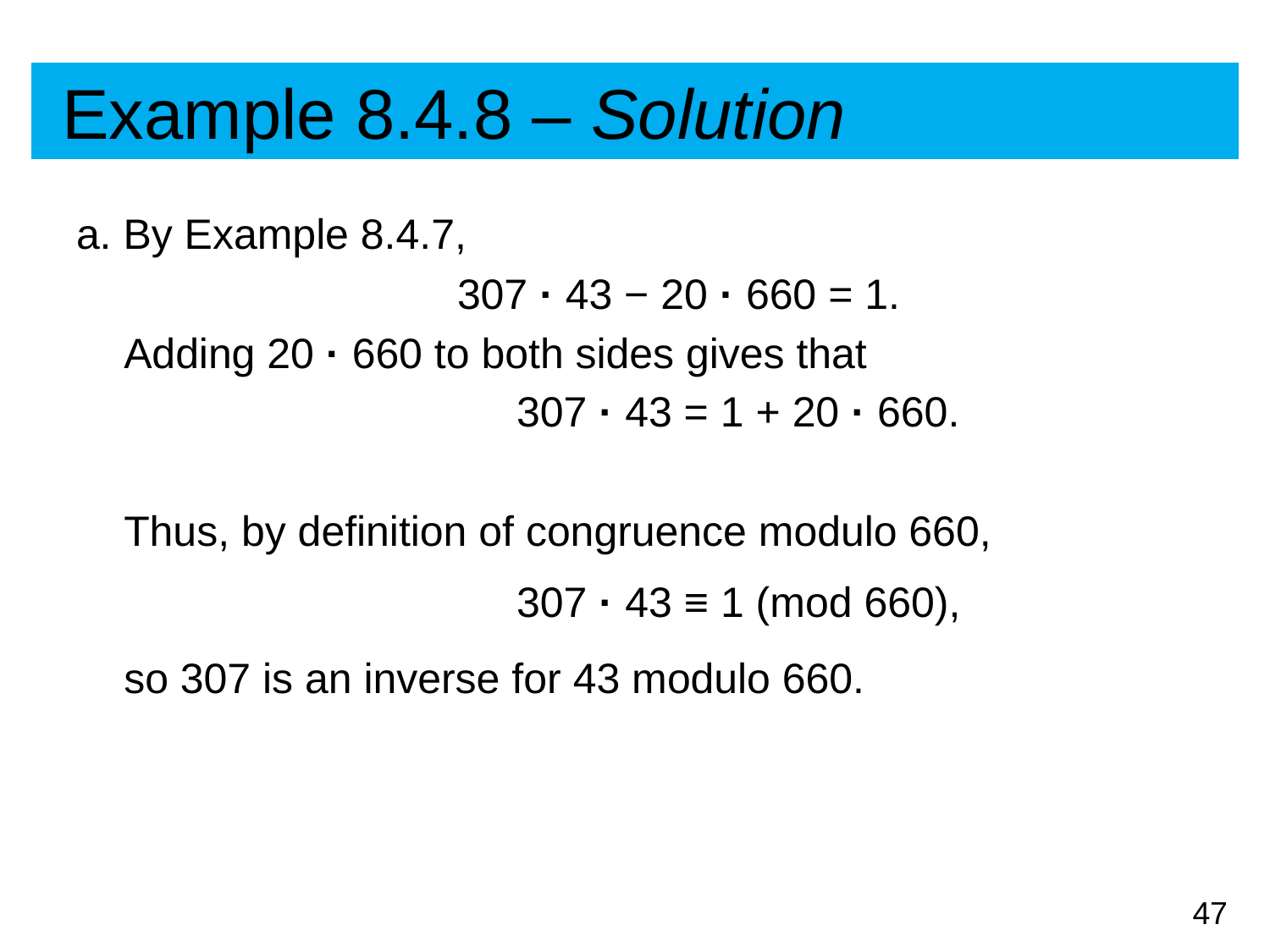

# Example 8.4.8 – Solution
a. By Example 8.4.7,
			307 · 43 − 20 · 660 = 1.
Adding 20 · 660 to both sides gives that
			 307 · 43 = 1 + 20 · 660.

Thus, by definition of congruence modulo 660,

			 307 · 43 ≡ 1 (mod 660),

so 307 is an inverse for 43 modulo 660.